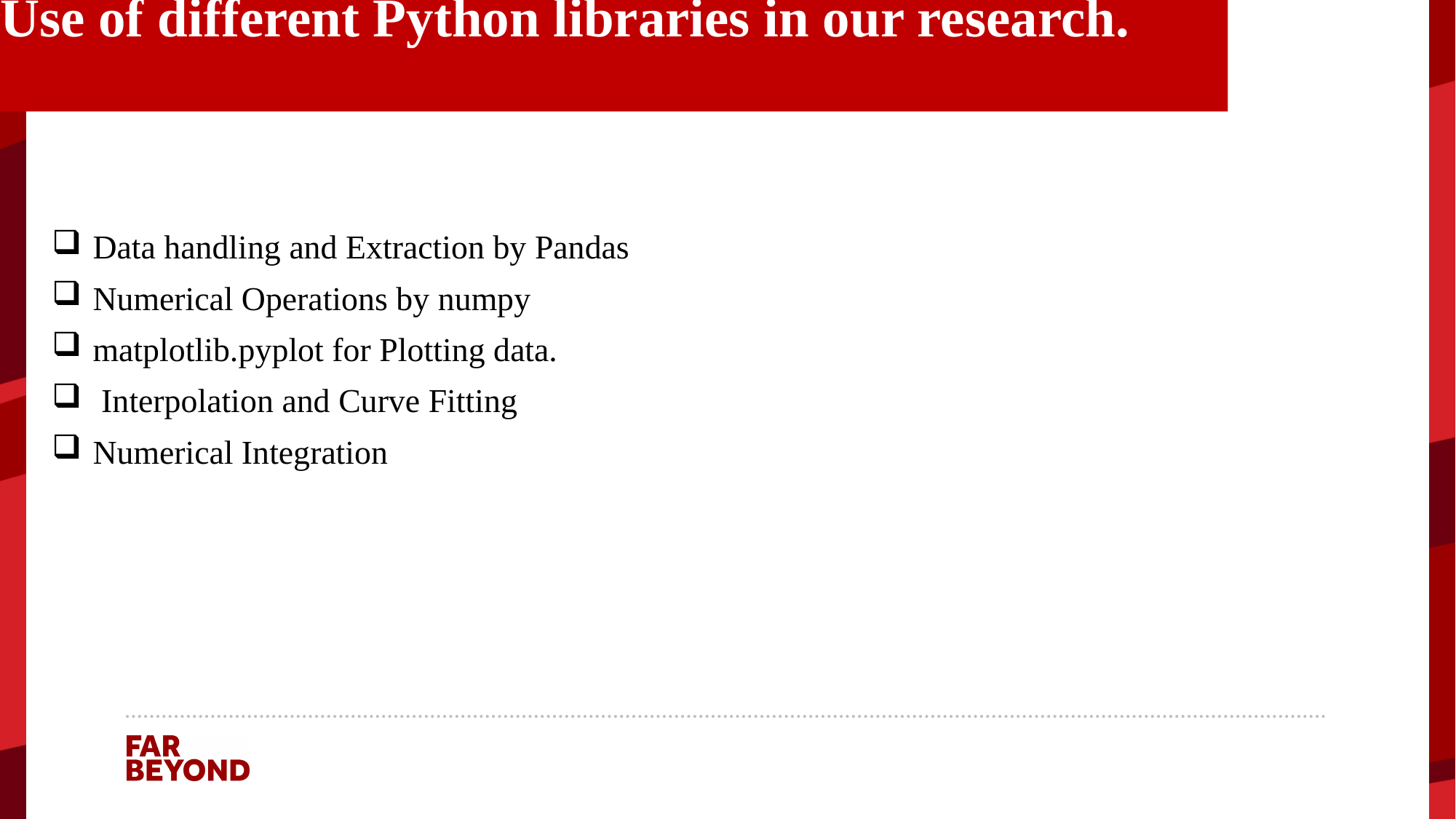

# Use of different Python libraries in our research.

Data handling and Extraction by Pandas
Numerical Operations by numpy
matplotlib.pyplot for Plotting data.
 Interpolation and Curve Fitting
Numerical Integration